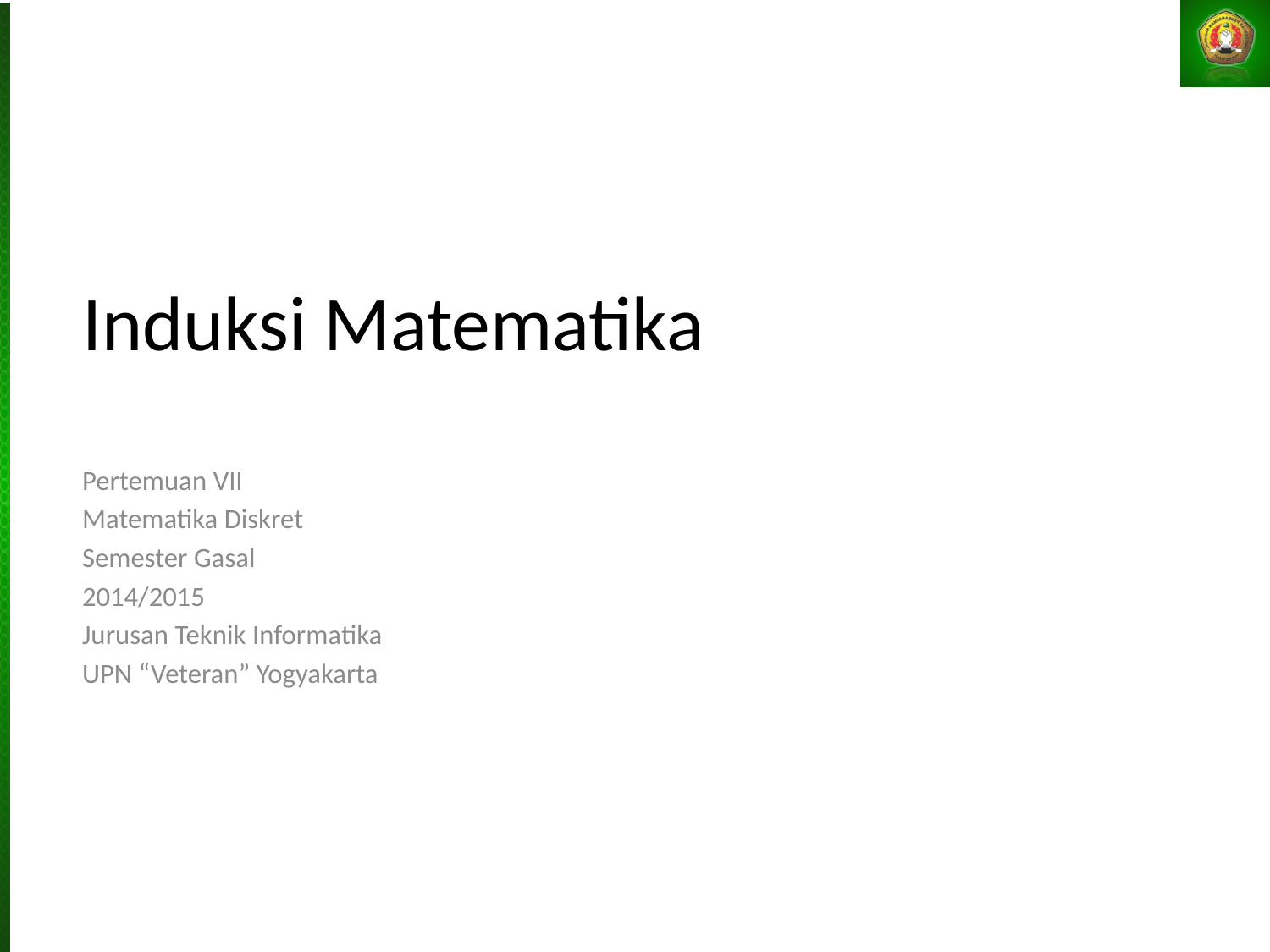

# Induksi Matematika
Pertemuan VII
Matematika Diskret
Semester Gasal
2014/2015
Jurusan Teknik Informatika
UPN “Veteran” Yogyakarta